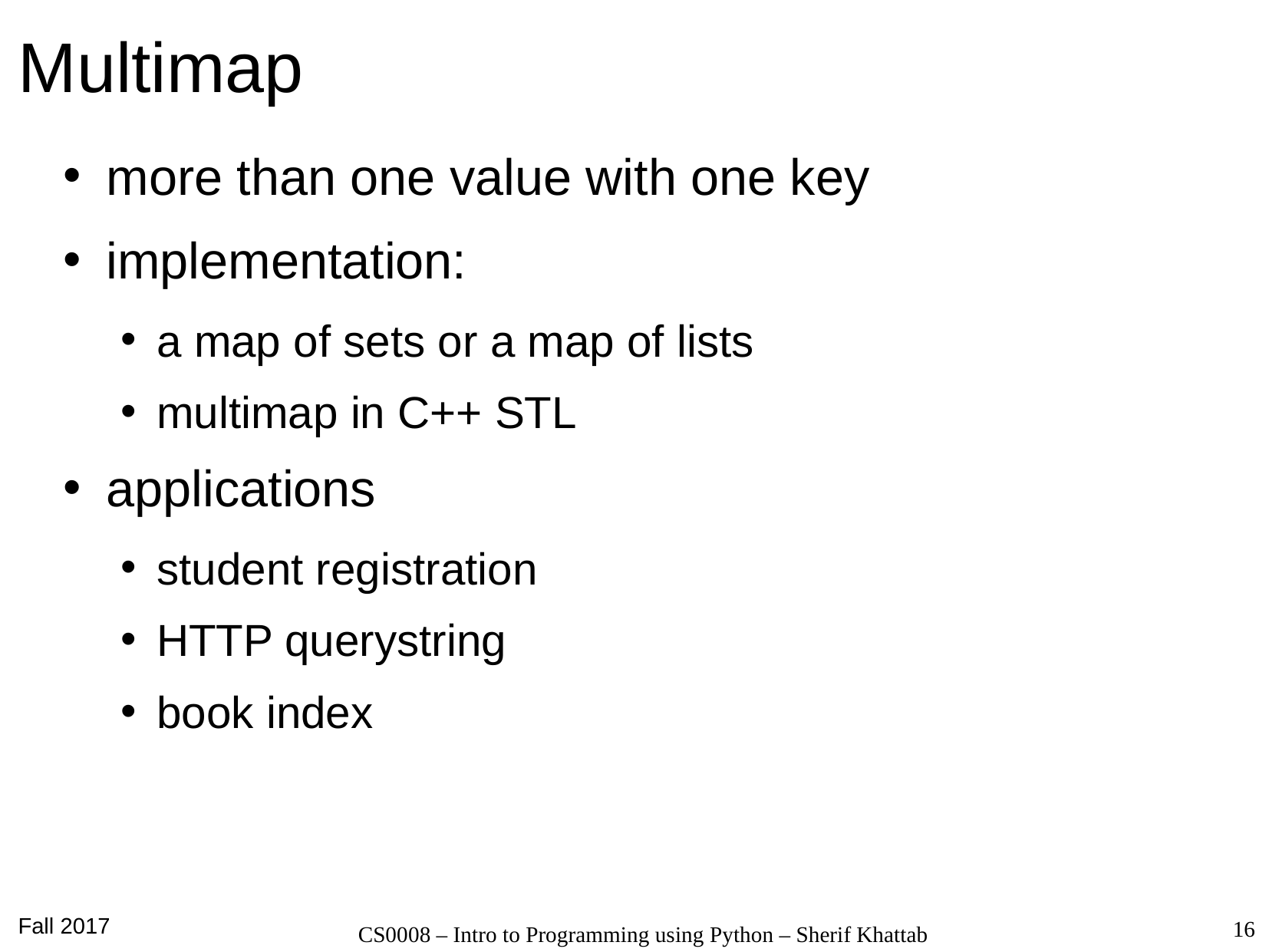

# Multimap
more than one value with one key
implementation:
a map of sets or a map of lists
multimap in C++ STL
applications
student registration
HTTP querystring
book index
Fall 2017
16
CS0008 – Intro to Programming using Python – Sherif Khattab